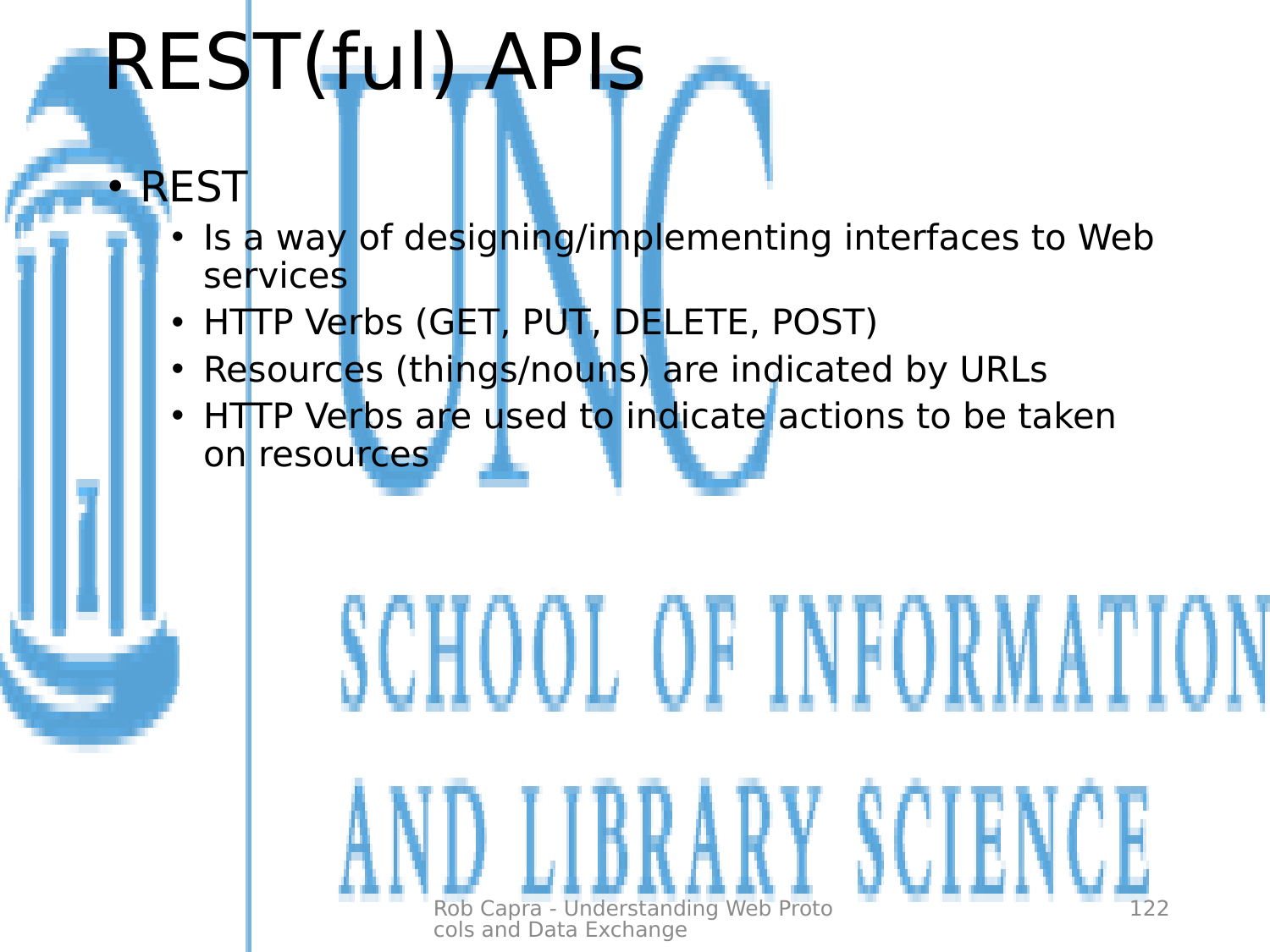

# REST(ful) APIs
REST
Is a way of designing/implementing interfaces to Web services
HTTP Verbs (GET, PUT, DELETE, POST)
Resources (things/nouns) are indicated by URLs
HTTP Verbs are used to indicate actions to be taken on resources
Rob Capra - Understanding Web Protocols and Data Exchange
122